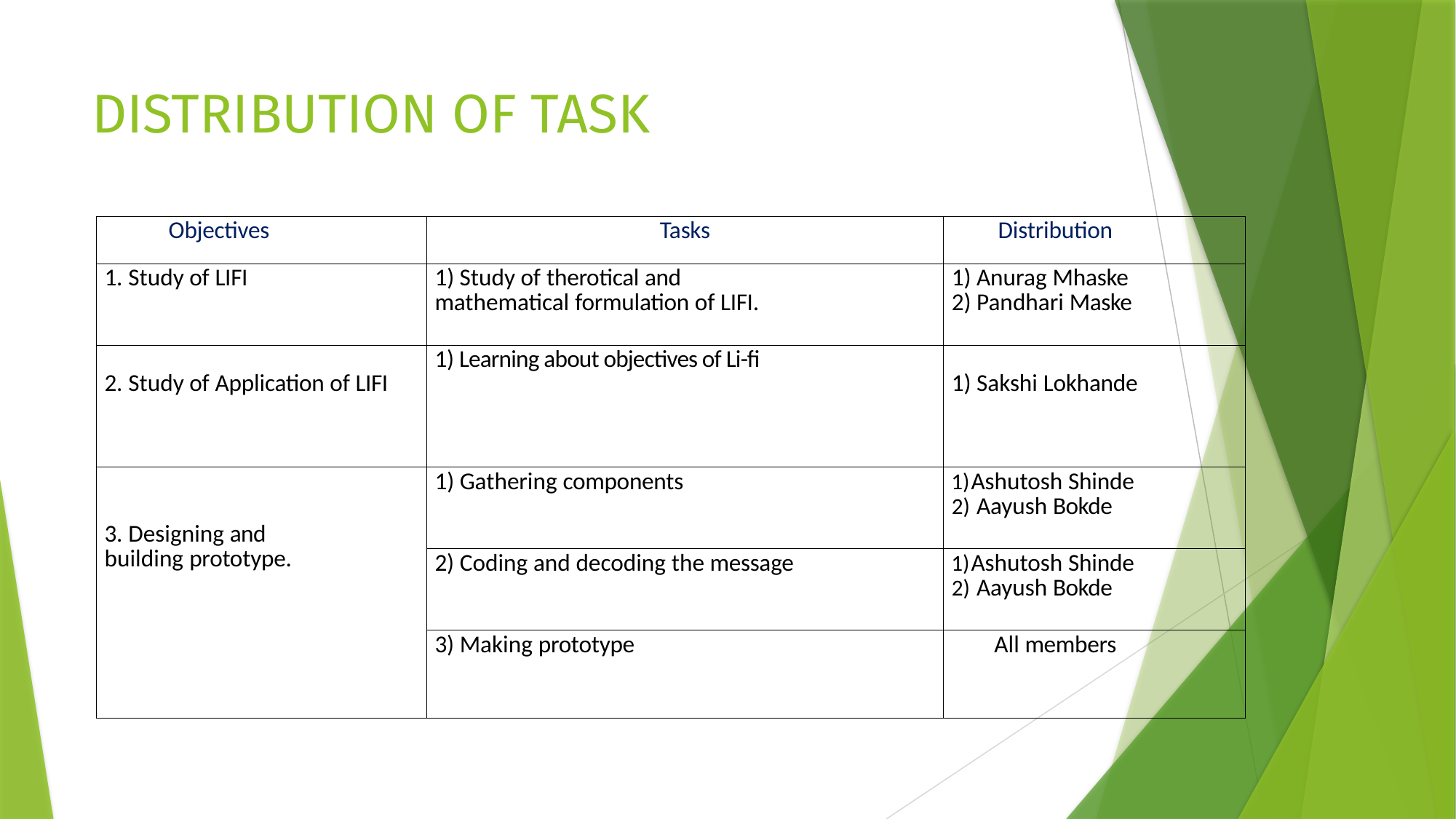

# DISTRIBUTION OF TASK
| Objectives | Tasks | Distribution |
| --- | --- | --- |
| 1. Study of LIFI | Study of therotical and mathematical formulation of LIFI. | Anurag Mhaske Pandhari Maske |
| 2. Study of Application of LIFI | 1) Learning about objectives of Li-fi | 1) Sakshi Lokhande |
| 3. Designing and building prototype. | Gathering components | Ashutosh Shinde Aayush Bokde |
|  | 2) Coding and decoding the message | Ashutosh Shinde Aayush Bokde |
|  | 3) Making prototype | All members |